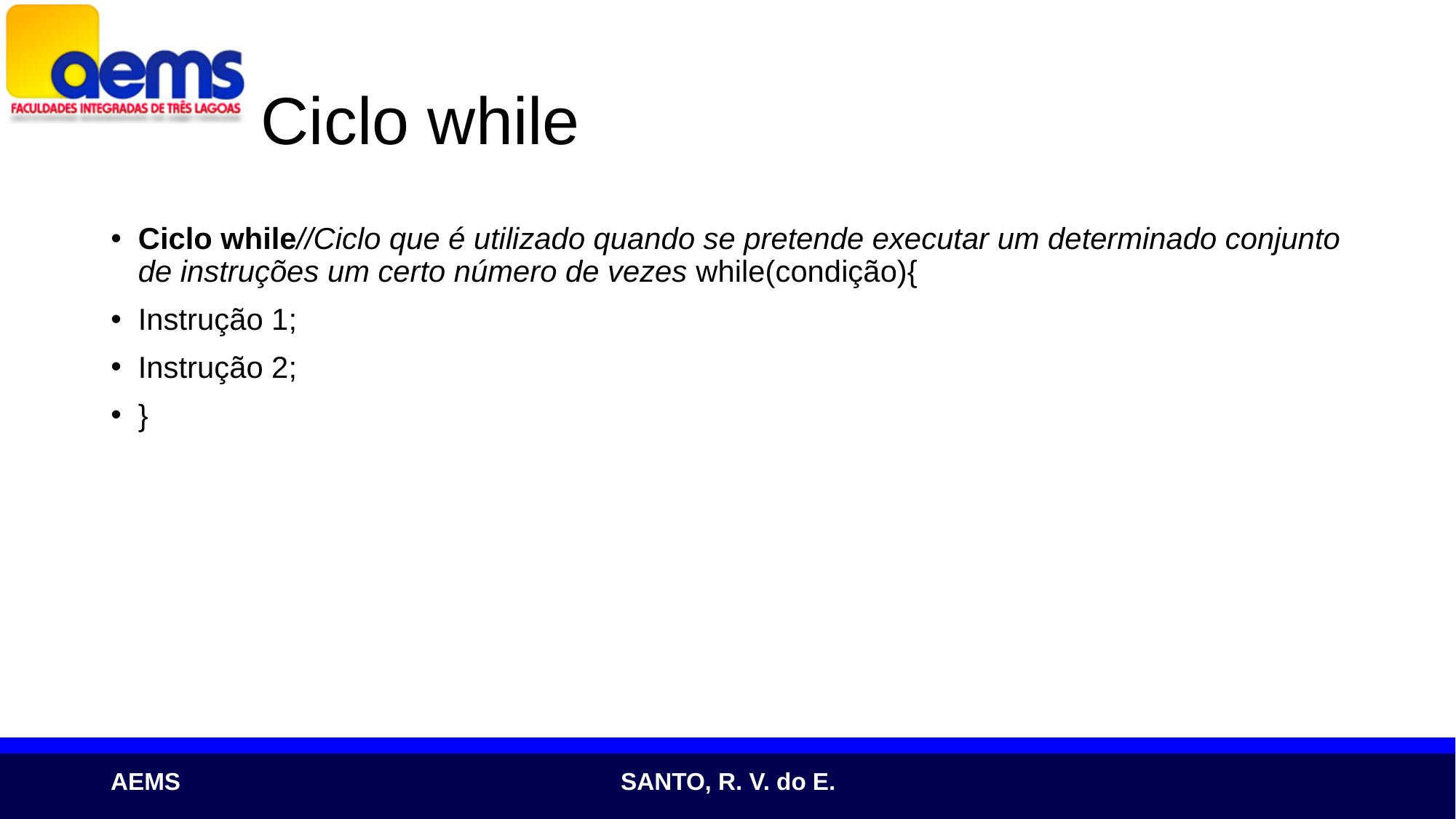

# Ciclo while
Ciclo while//Ciclo que é utilizado quando se pretende executar um determinado conjunto de instruções um certo número de vezes while(condição){
Instrução 1;
Instrução 2;
}